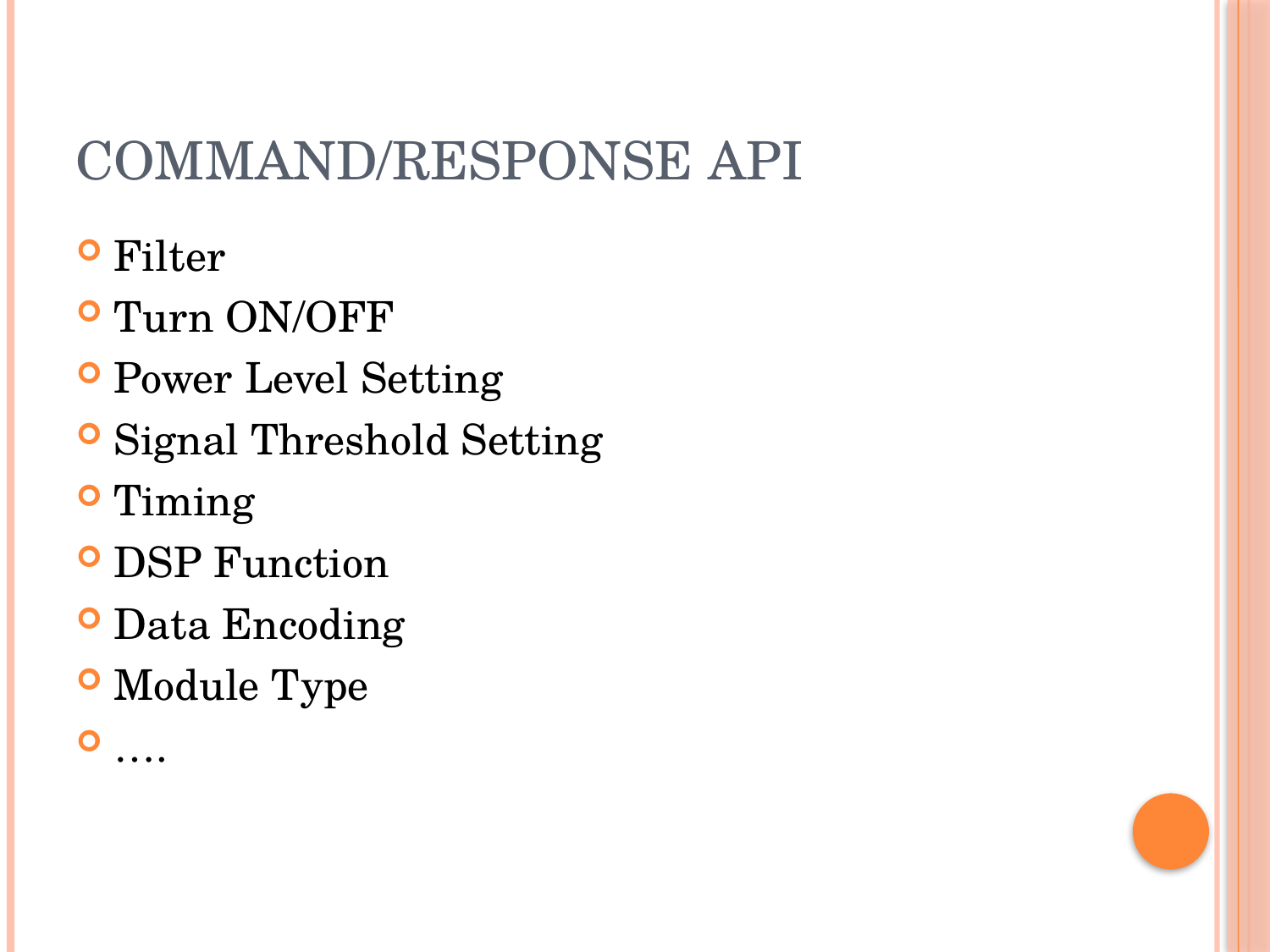

# Command/Response API
Filter
Turn ON/OFF
Power Level Setting
Signal Threshold Setting
Timing
DSP Function
Data Encoding
Module Type
….